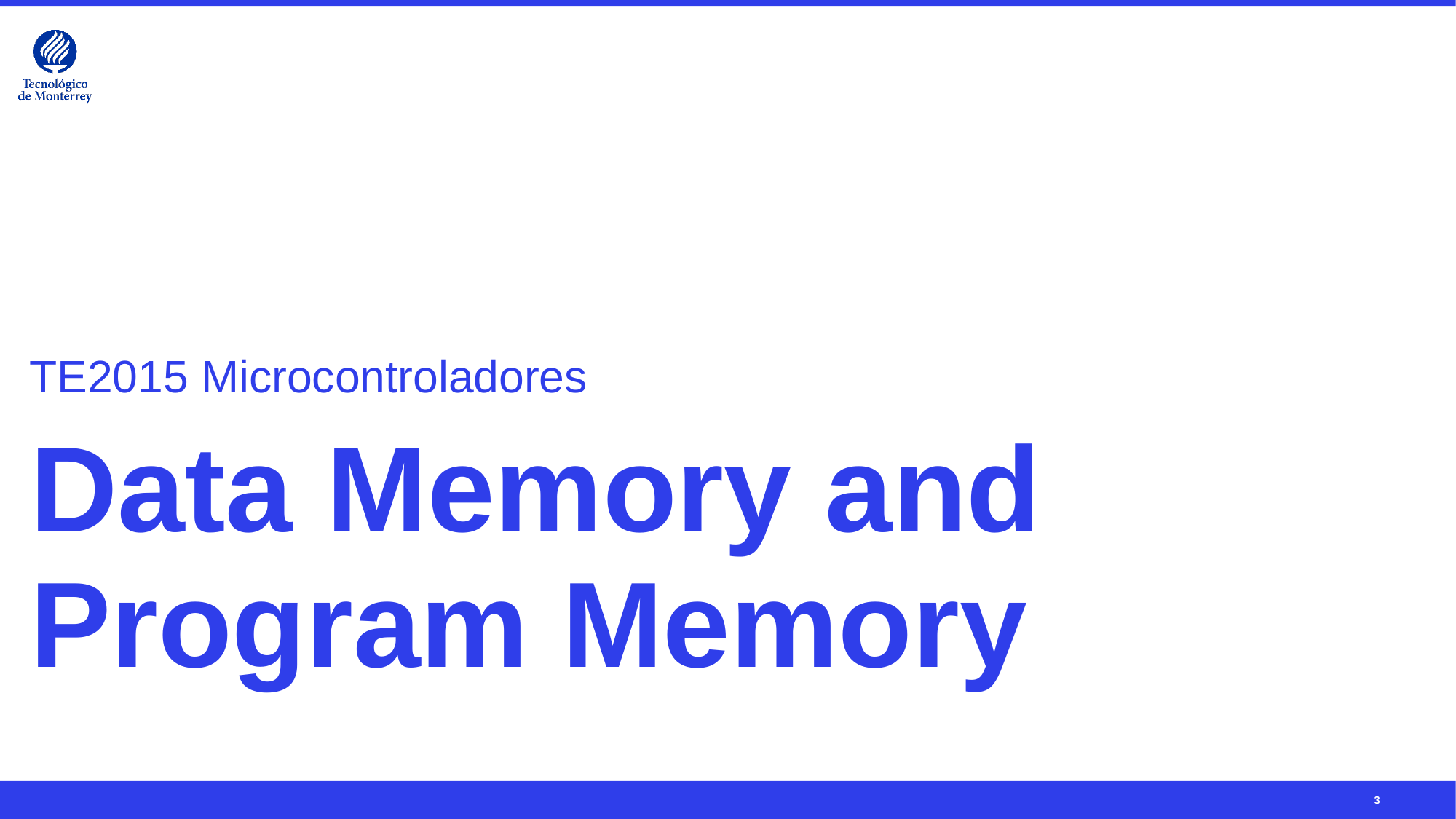

TE2015 Microcontroladores
# Data Memory and Program Memory
3